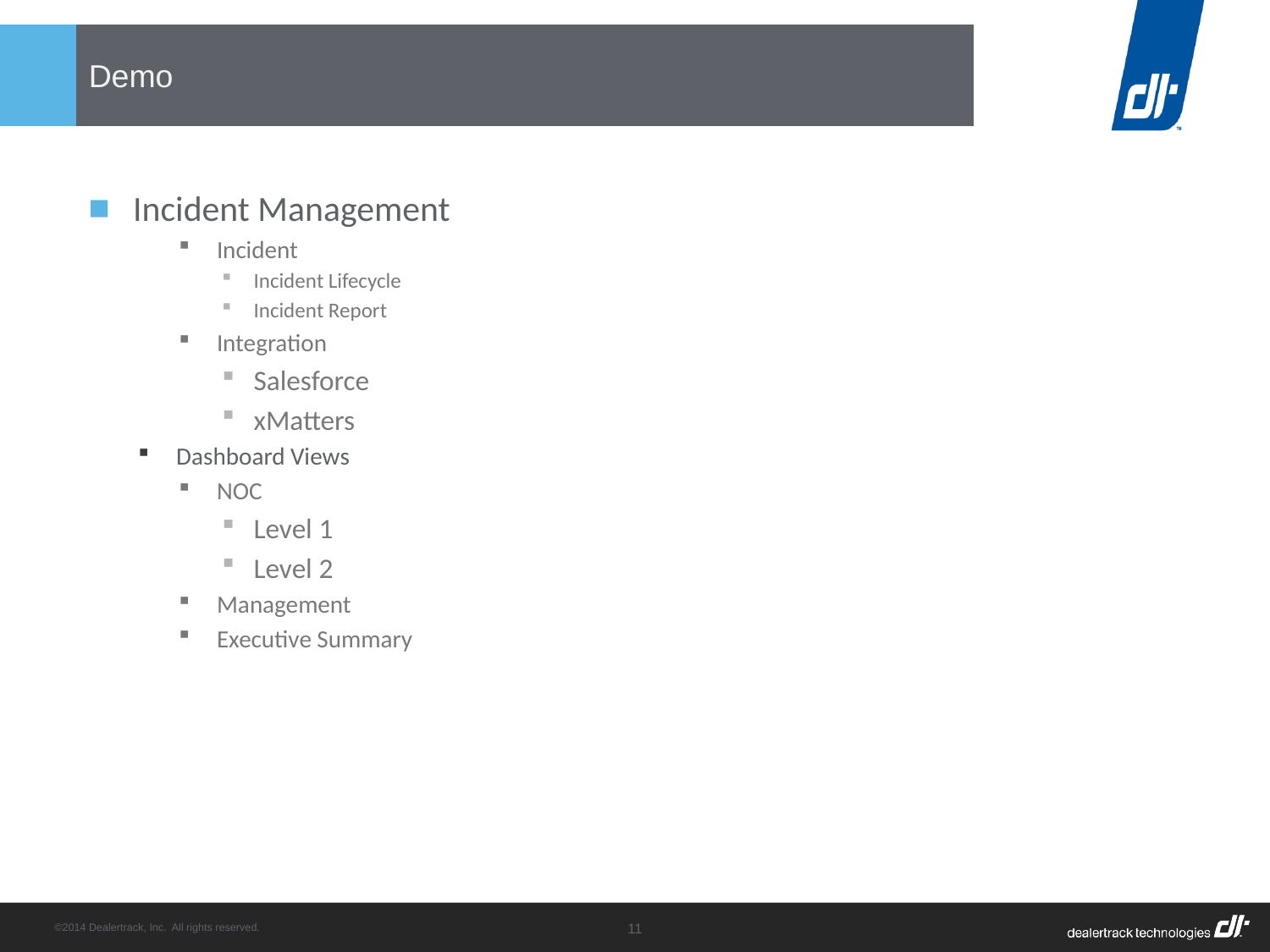

# Demo
Incident Management
Incident
Incident Lifecycle
Incident Report
Integration
Salesforce
xMatters
Dashboard Views
NOC
Level 1
Level 2
Management
Executive Summary